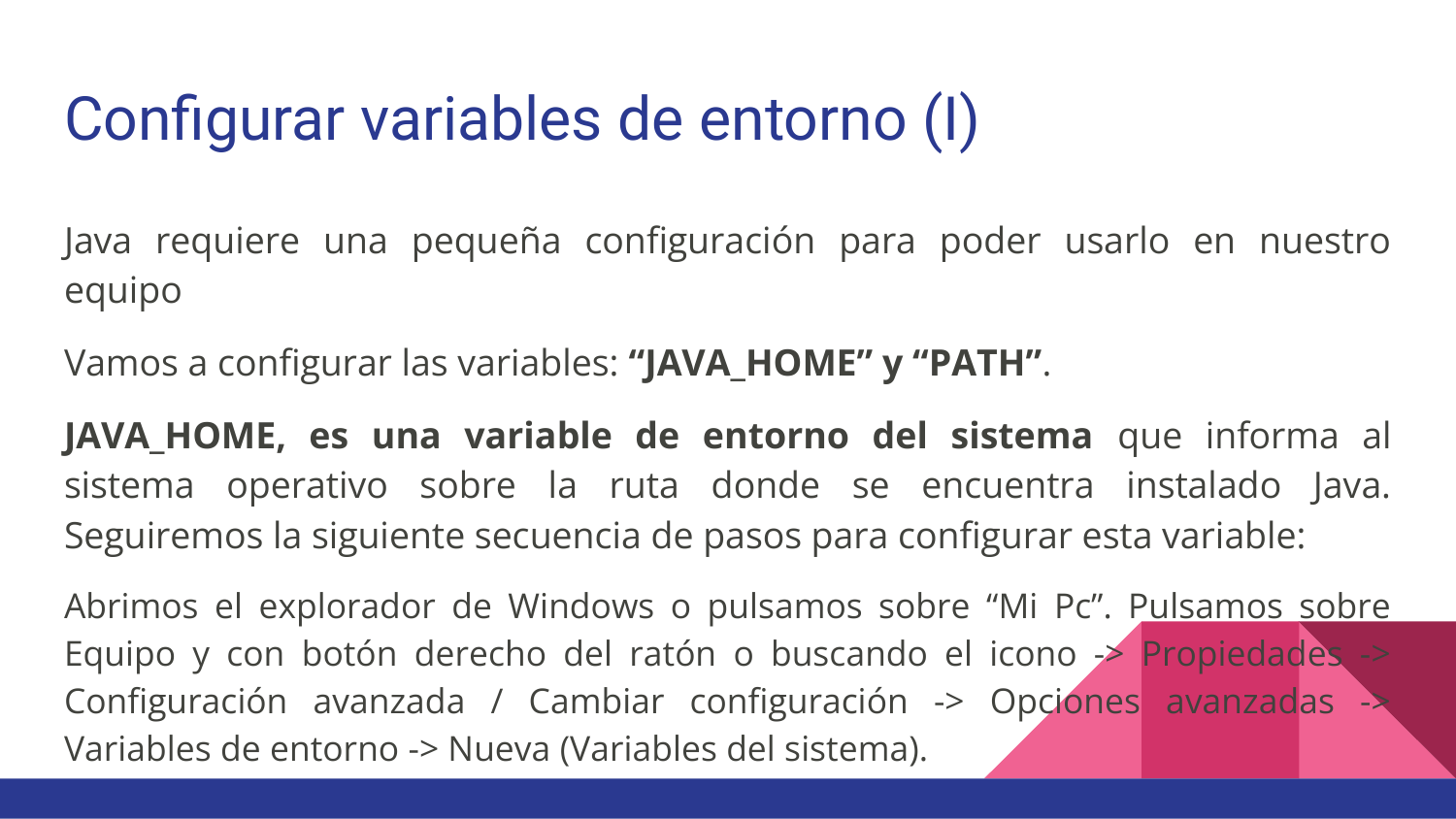

# Configurar variables de entorno (I)
Java requiere una pequeña configuración para poder usarlo en nuestro equipo
Vamos a configurar las variables: “JAVA_HOME” y “PATH”.
JAVA_HOME, es una variable de entorno del sistema que informa al sistema operativo sobre la ruta donde se encuentra instalado Java. Seguiremos la siguiente secuencia de pasos para configurar esta variable:
Abrimos el explorador de Windows o pulsamos sobre “Mi Pc”. Pulsamos sobre Equipo y con botón derecho del ratón o buscando el icono -> Propiedades -> Configuración avanzada / Cambiar configuración -> Opciones avanzadas -> Variables de entorno -> Nueva (Variables del sistema).